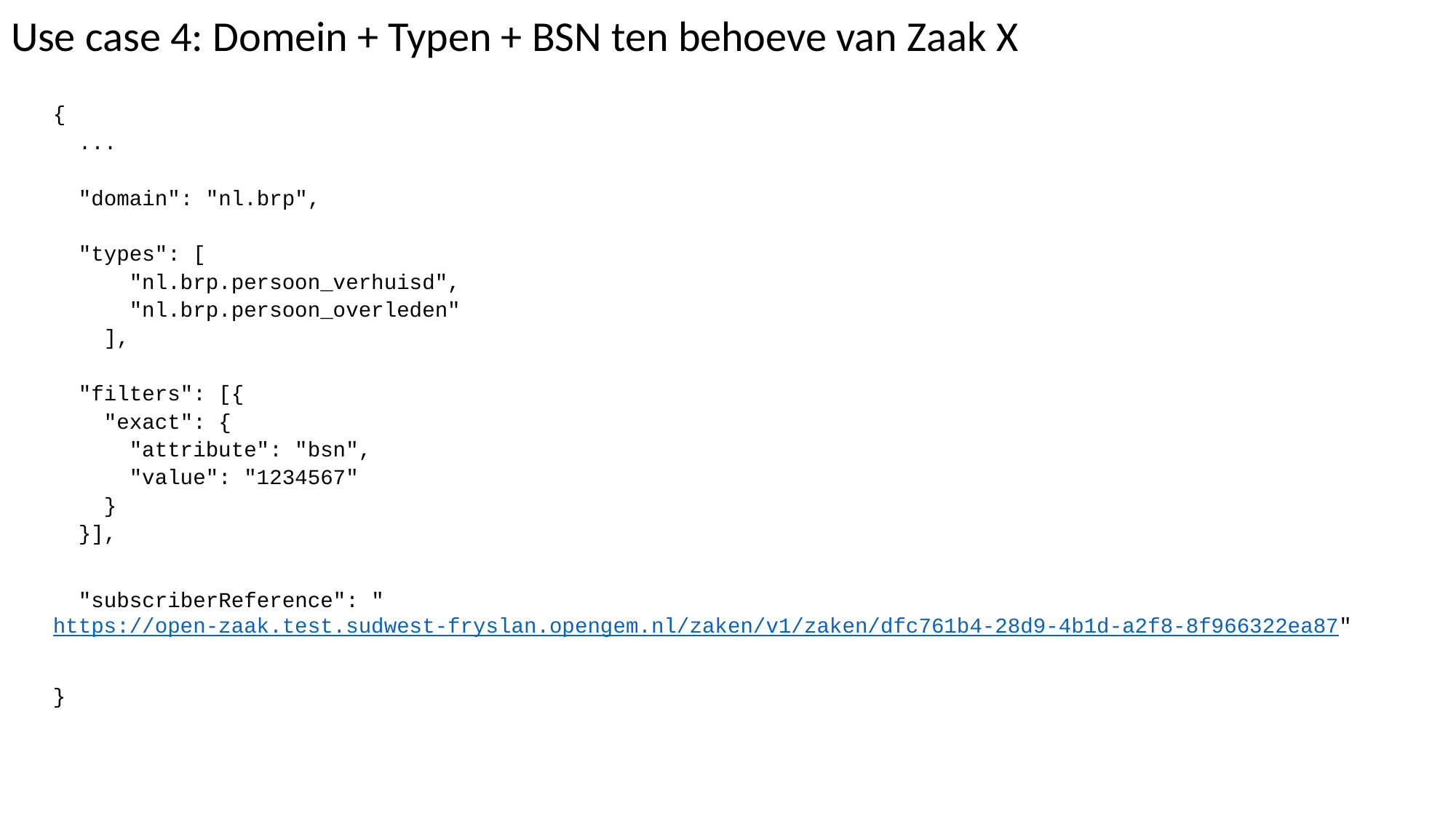

# Use case 4: Domein + Typen + BSN ten behoeve van Zaak X
{
  ...

  "domain": "nl.brp",

  "types": [
      "nl.brp.persoon_verhuisd",
      "nl.brp.persoon_overleden"
    ],

  "filters": [{
    "exact": {
      "attribute": "bsn",
      "value": "1234567"
    }
  }],

  "subscriberReference": "https://open-zaak.test.sudwest-fryslan.opengem.nl/zaken/v1/zaken/dfc761b4-28d9-4b1d-a2f8-8f966322ea87"

}